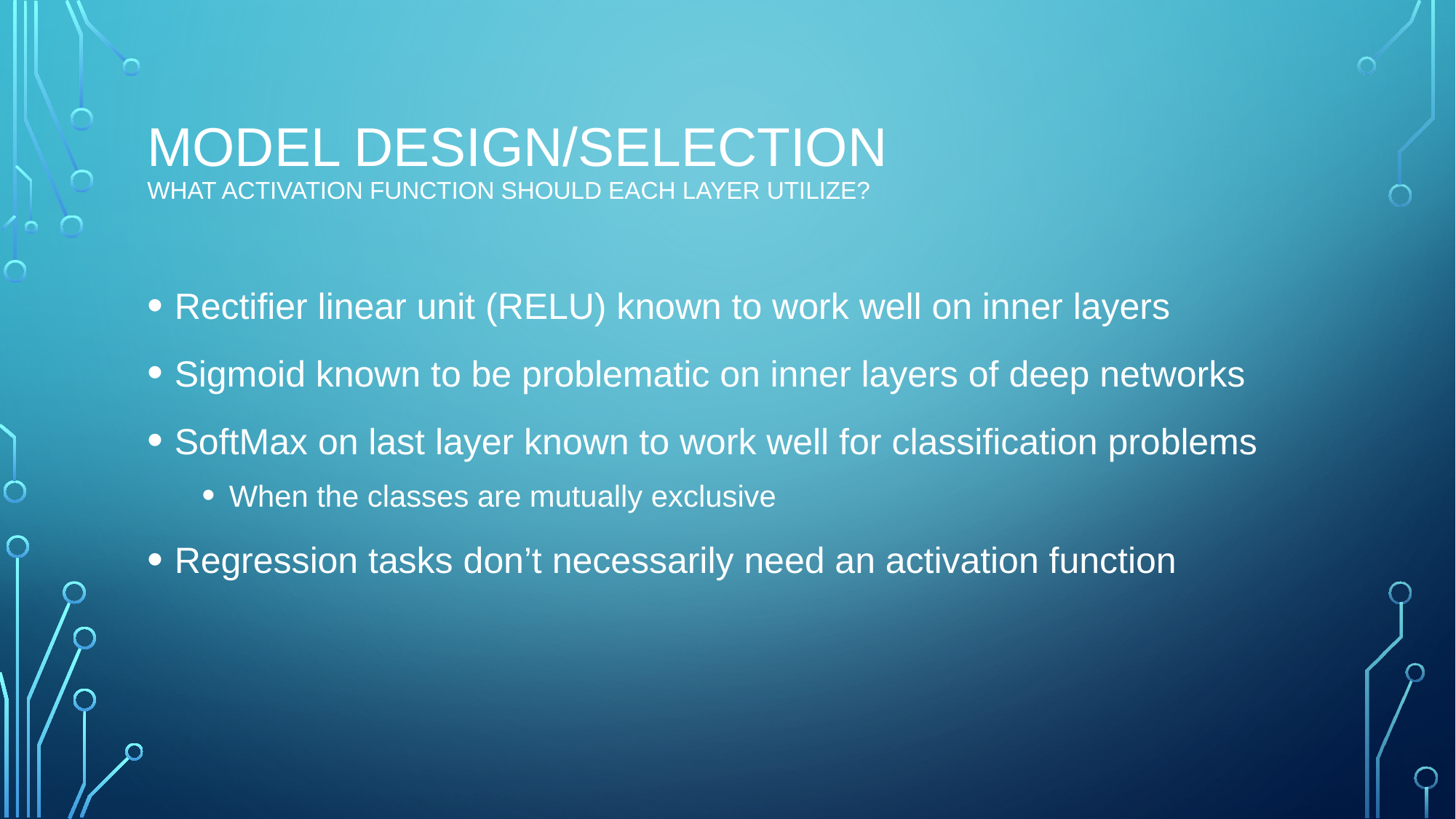

# Model design/selection what activation function should each layer utilize?
Rectifier linear unit (RELU) known to work well on inner layers
Sigmoid known to be problematic on inner layers of deep networks
SoftMax on last layer known to work well for classification problems
When the classes are mutually exclusive
Regression tasks don’t necessarily need an activation function